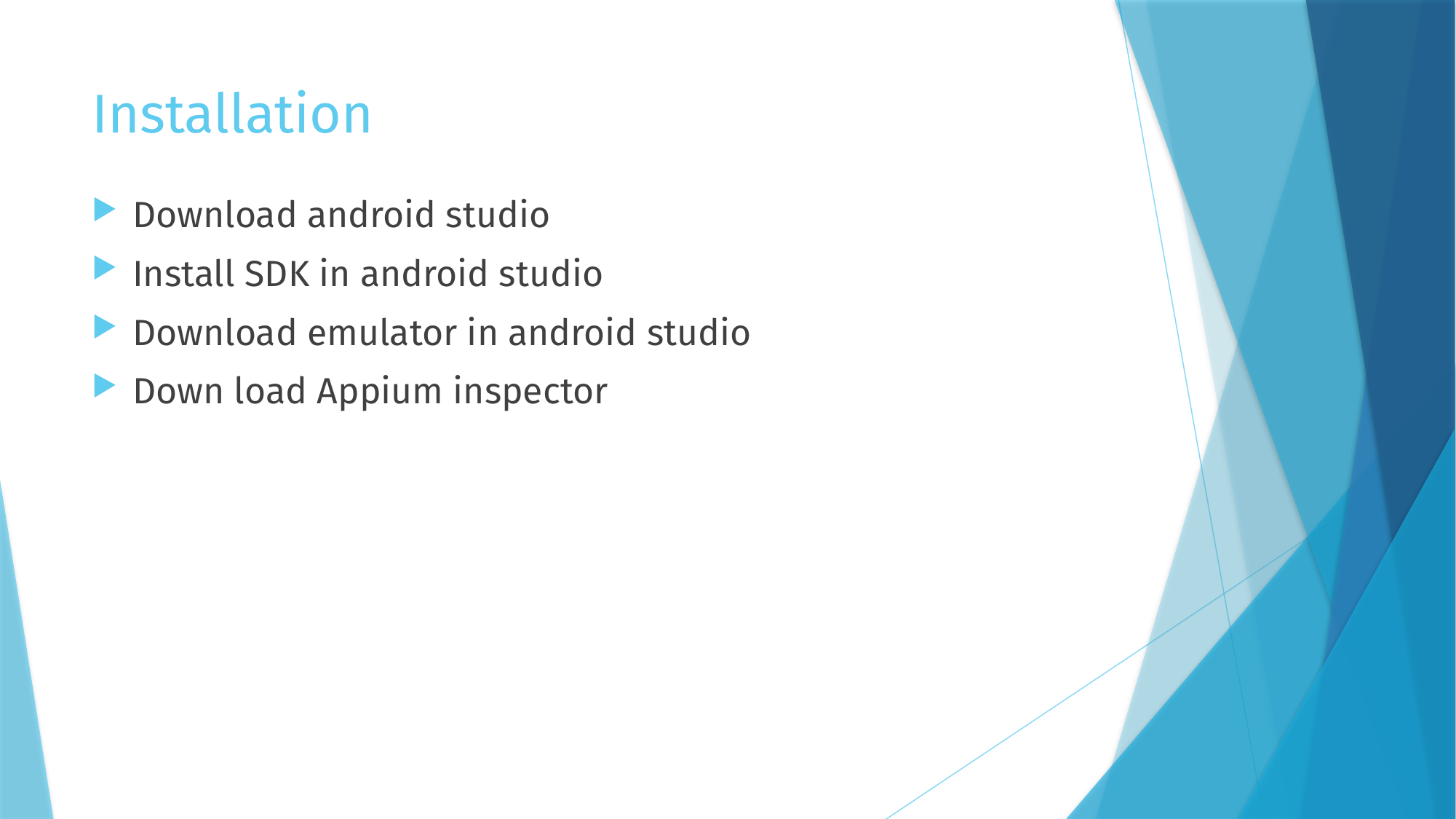

# Installation
Download android studio
Install SDK in android studio
Download emulator in android studio
Down load Appium inspector